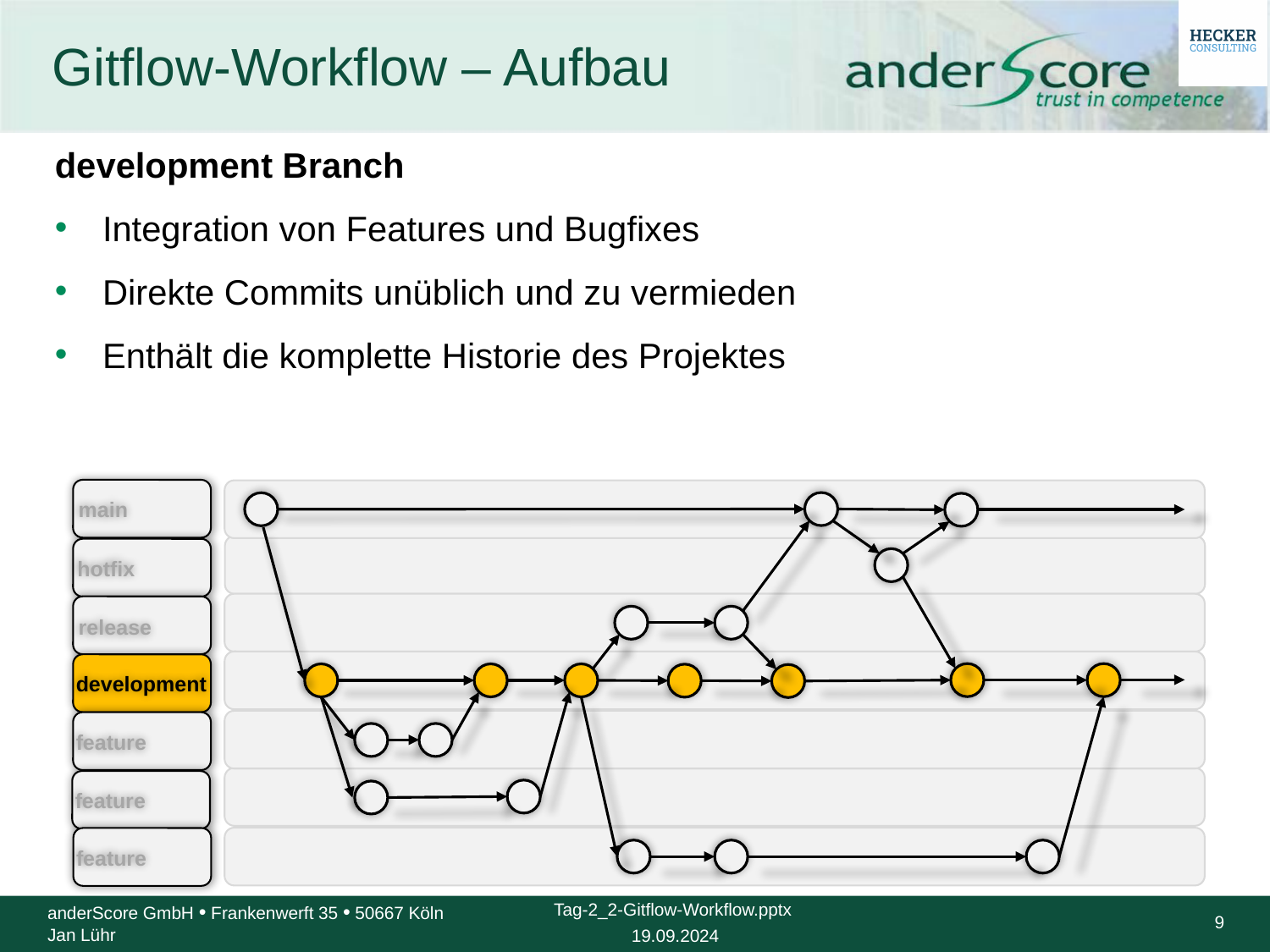

# Gitflow-Workflow – Aufbau
development Branch
Integration von Features und Bugfixes
Direkte Commits unüblich und zu vermieden
Enthält die komplette Historie des Projektes

main

hotfix

release

development

feature

feature

feature